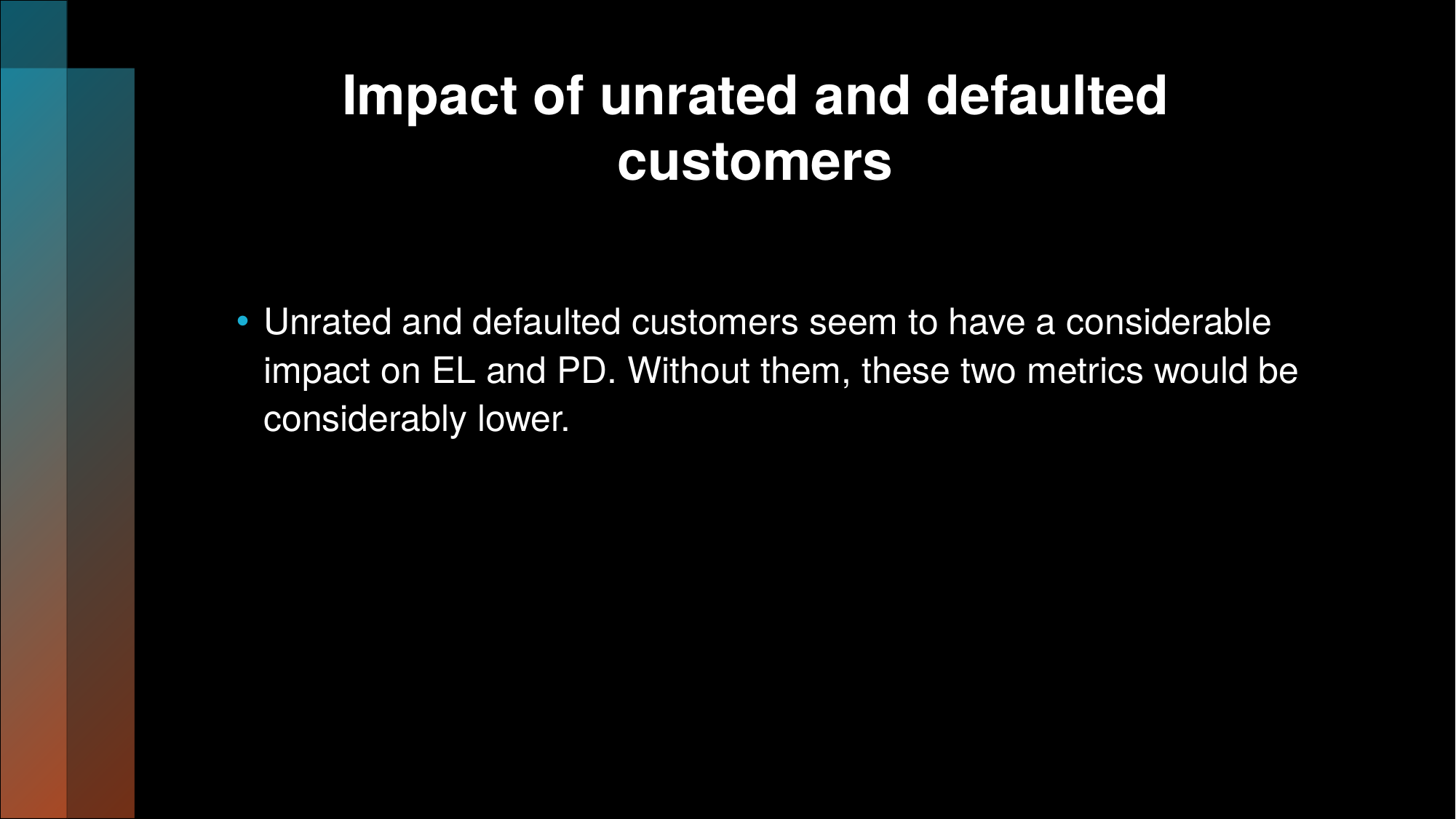

# Impact of unrated and defaulted customers

Unrated and defaulted customers seem to have a considerable impact on EL and PD. Without them, these two metrics would be considerably lower.